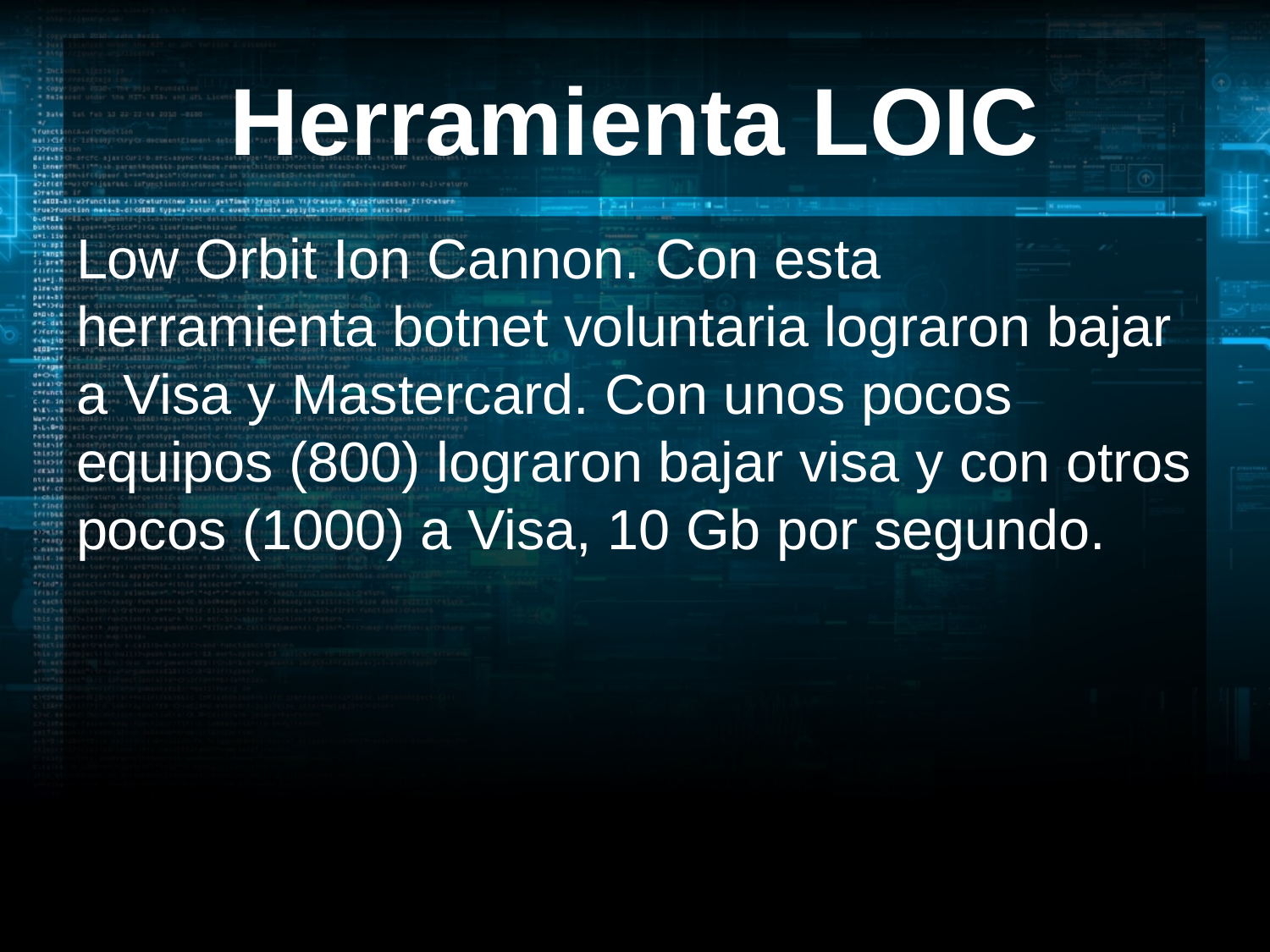

# Herramienta LOIC
Low Orbit Ion Cannon. Con esta herramienta botnet voluntaria lograron bajar a Visa y Mastercard. Con unos pocos equipos (800) lograron bajar visa y con otros pocos (1000) a Visa, 10 Gb por segundo.